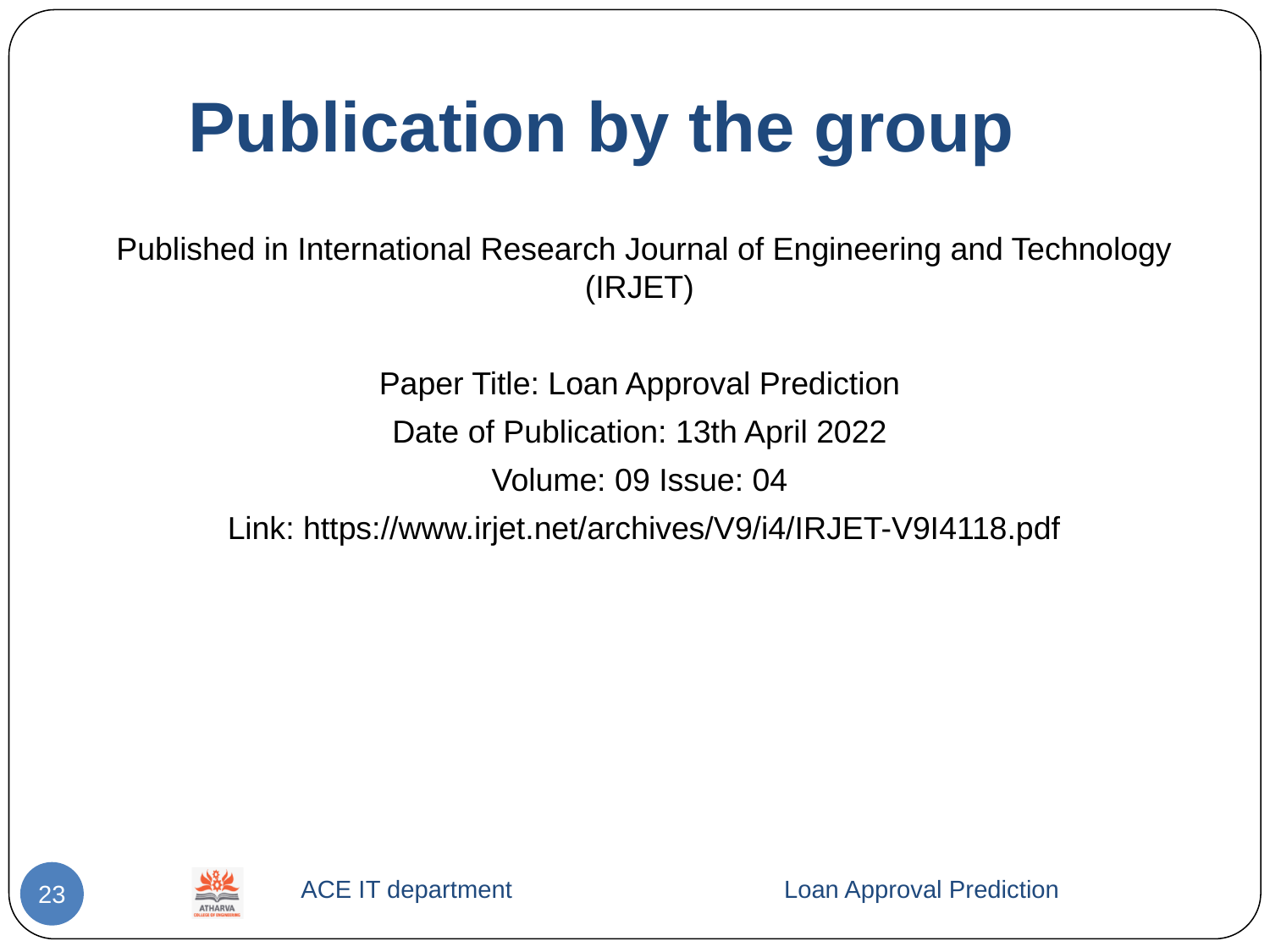

# Publication by the group
Published in International Research Journal of Engineering and Technology (IRJET)

Paper Title: Loan Approval Prediction
Date of Publication: 13th April 2022
Volume: 09 Issue: 04
Link: https://www.irjet.net/archives/V9/i4/IRJET-V9I4118.pdf
              ACE IT department                                       Loan Approval Prediction
23